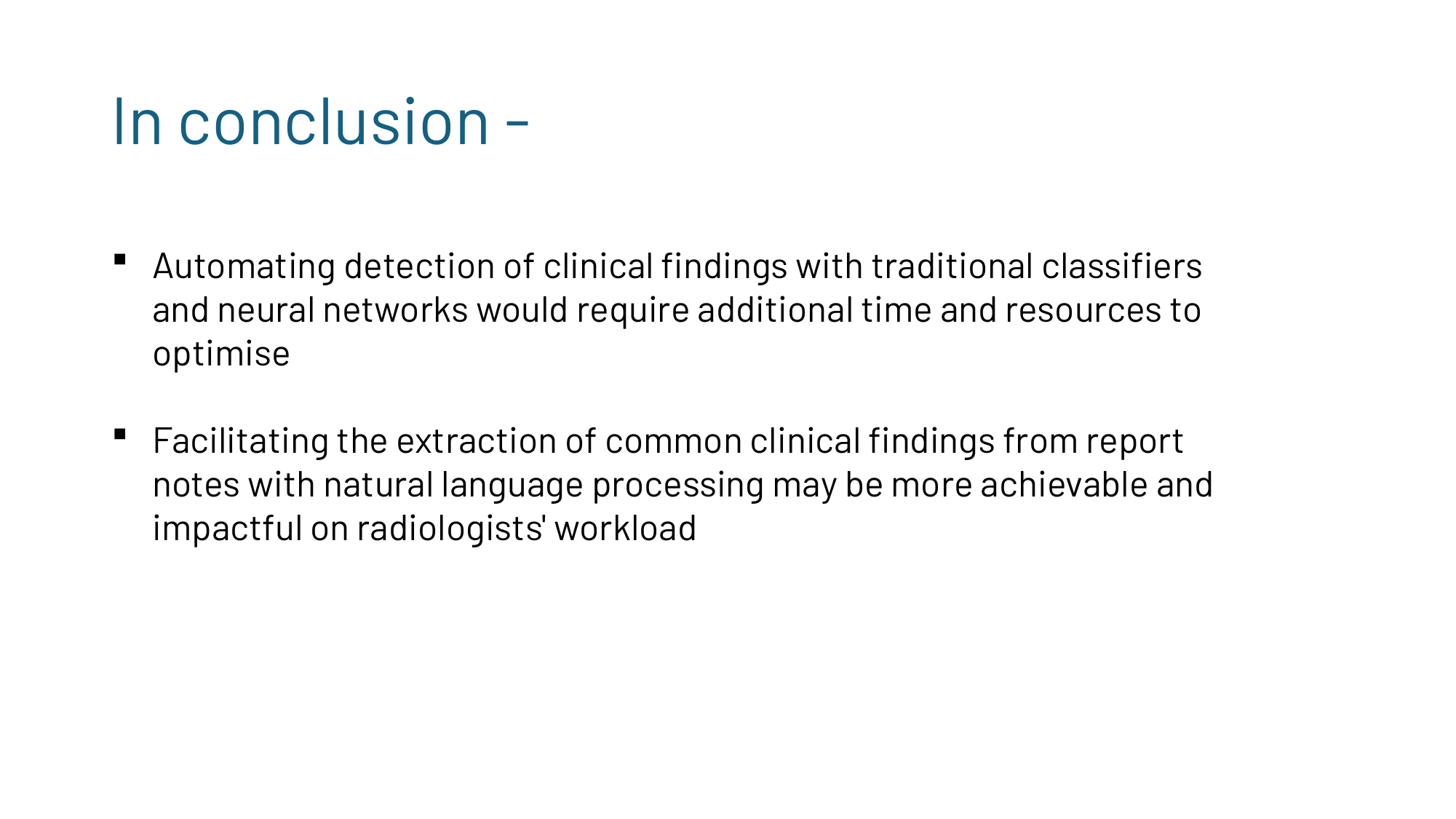

# In conclusion -
Automating detection of clinical findings with traditional classifiers and neural networks would require additional time and resources to optimise

Facilitating the extraction of common clinical findings from report notes with natural language processing may be more achievable and impactful on radiologists' workload